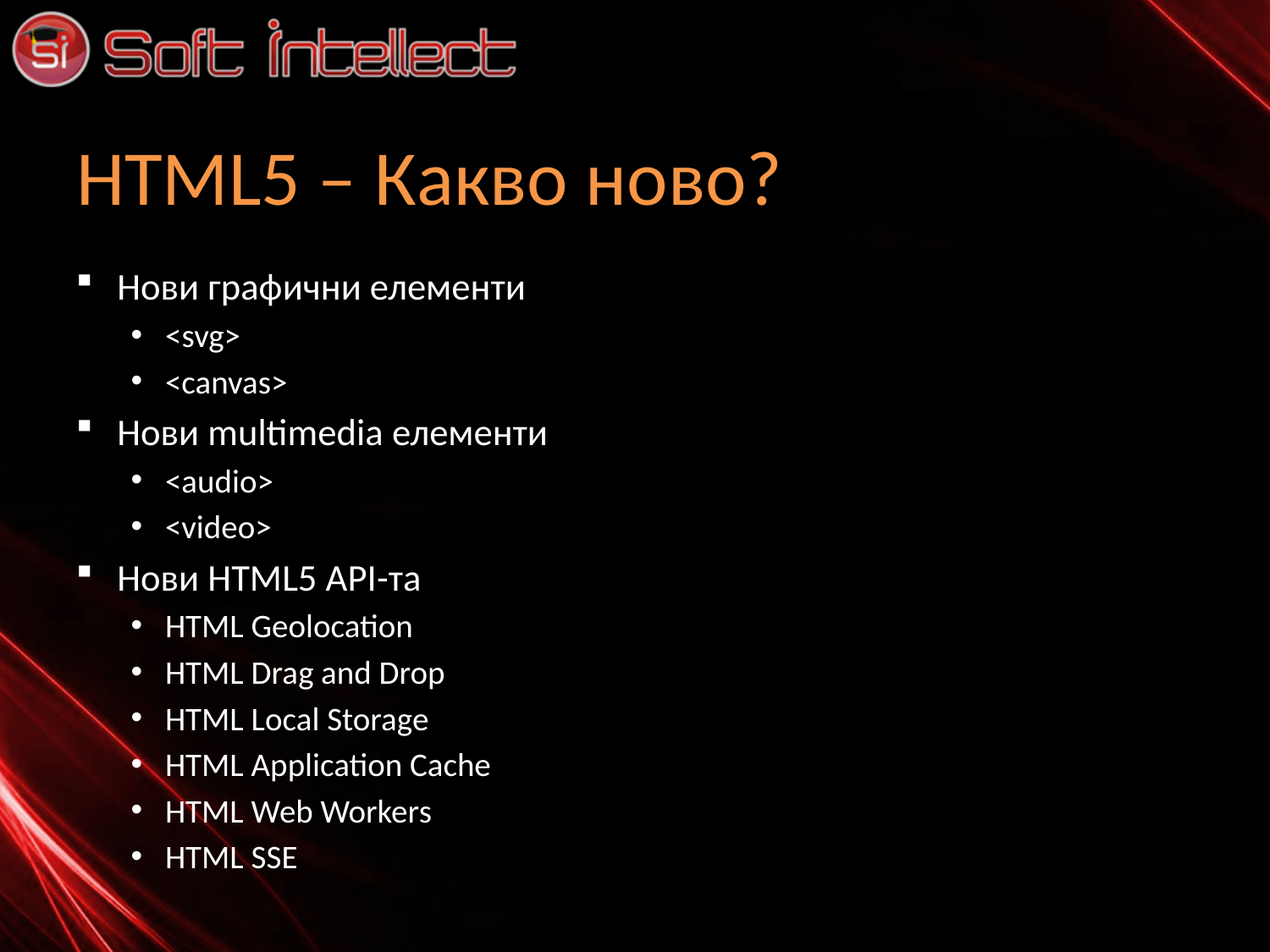

# HTML5 – Какво ново?
Нови графични елементи
<svg>
<canvas>
Нови multimedia елементи
<audio>
<video>
Нови HTML5 API-та
HTML Geolocation
HTML Drag and Drop
HTML Local Storage
HTML Application Cache
HTML Web Workers
HTML SSE